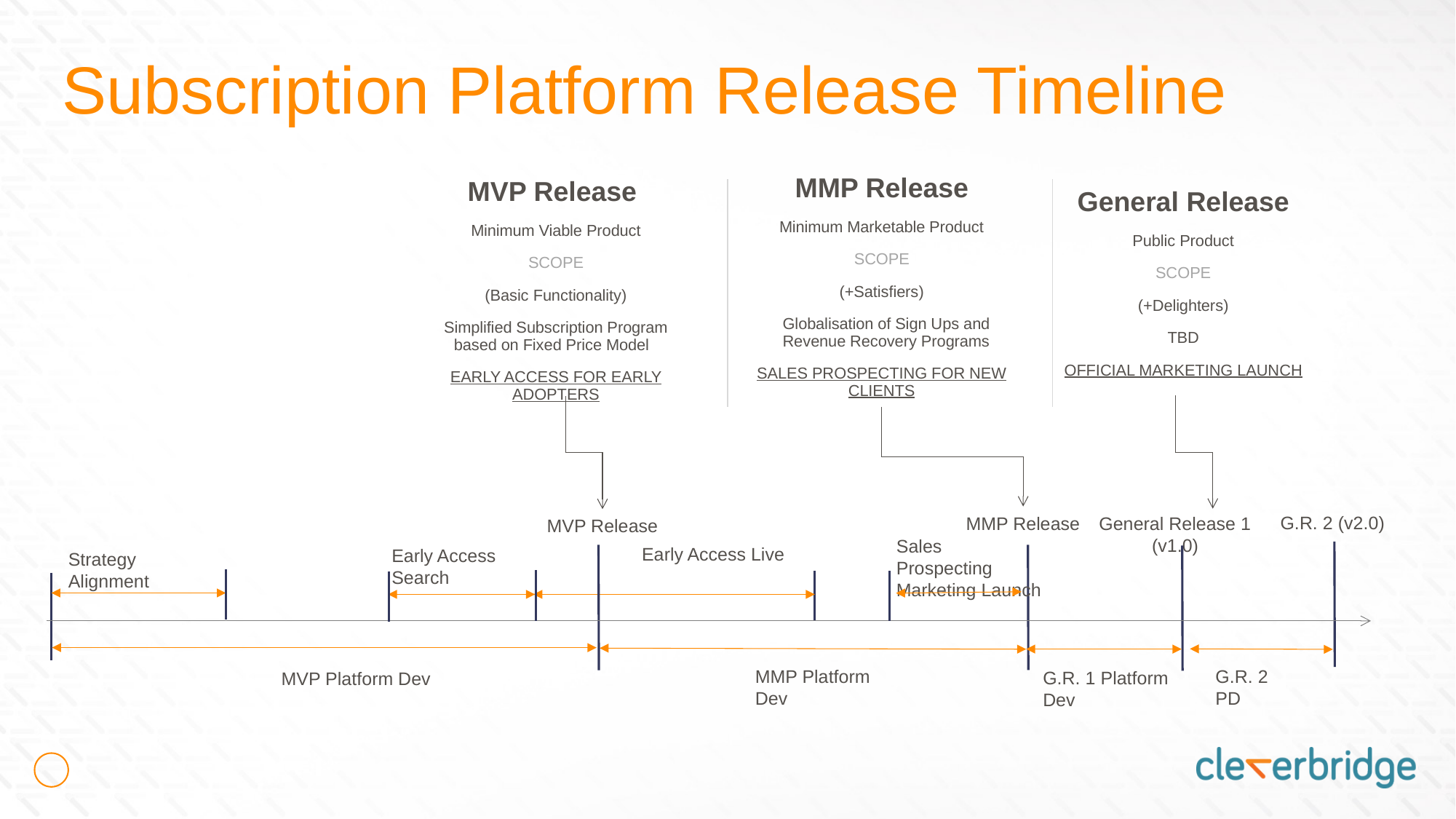

# Subscription Platform Release Timeline
MMP Release
Minimum Marketable Product
SCOPE
(+Satisfiers)
Globalisation of Sign Ups and Revenue Recovery Programs
SALES PROSPECTING FOR NEW CLIENTS
MVP Release
Minimum Viable Product
SCOPE
(Basic Functionality)
Simplified Subscription Program based on Fixed Price Model
EARLY ACCESS FOR EARLY ADOPTERS
General Release
Public Product
SCOPE
(+Delighters)
TBD
OFFICIAL MARKETING LAUNCH
G.R. 2 (v2.0)
MMP Release
General Release 1 (v1.0)
MVP Release
Sales Prospecting
Marketing Launch
Early Access Live
Early Access Search
Strategy Alignment
MMP Platform Dev
G.R. 2 PD
G.R. 1 Platform Dev
MVP Platform Dev